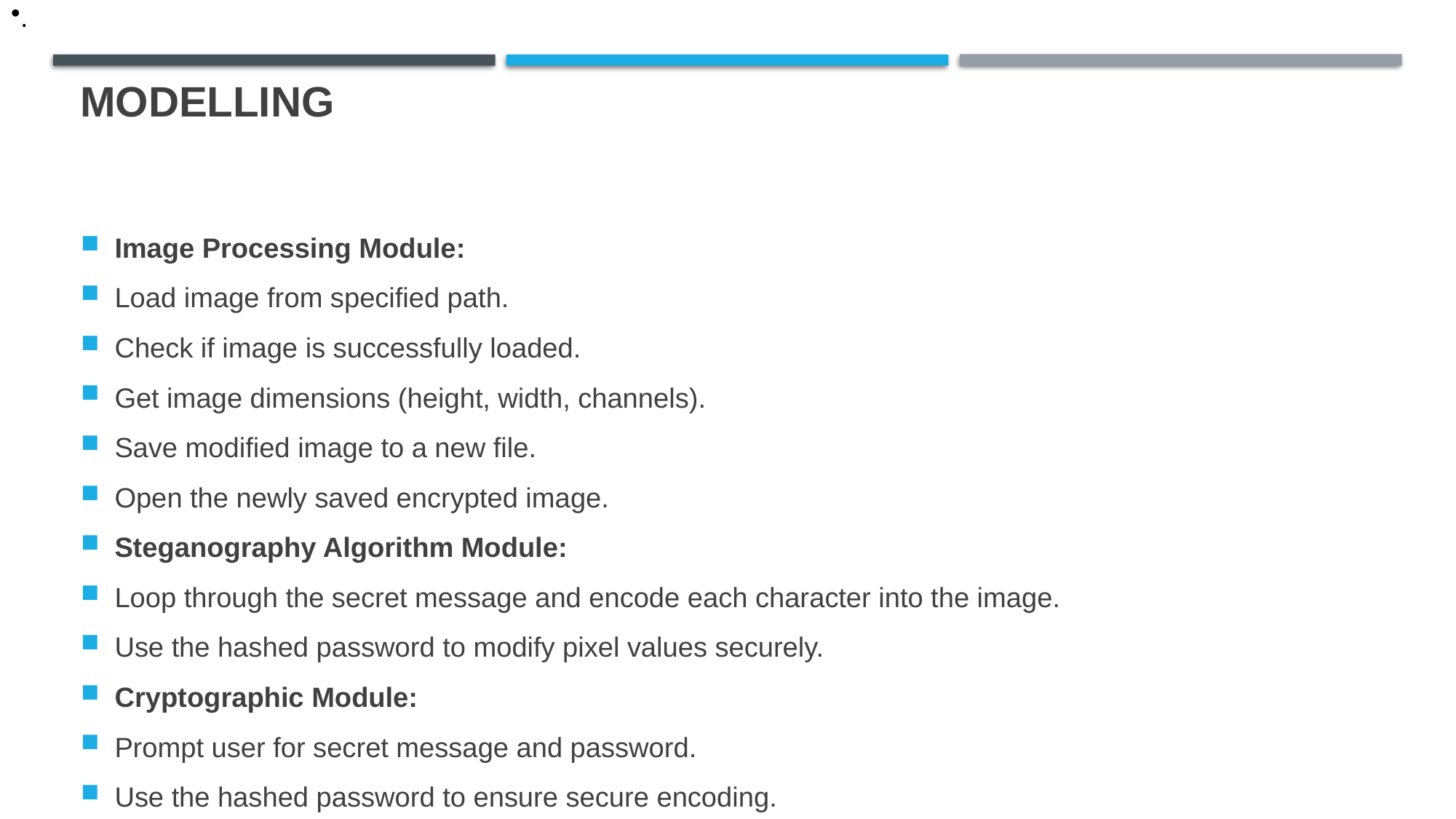

.
# MODELLING
Image Processing Module:
Load image from specified path.
Check if image is successfully loaded.
Get image dimensions (height, width, channels).
Save modified image to a new file.
Open the newly saved encrypted image.
Steganography Algorithm Module:
Loop through the secret message and encode each character into the image.
Use the hashed password to modify pixel values securely.
Cryptographic Module:
Prompt user for secret message and password.
Use the hashed password to ensure secure encoding.